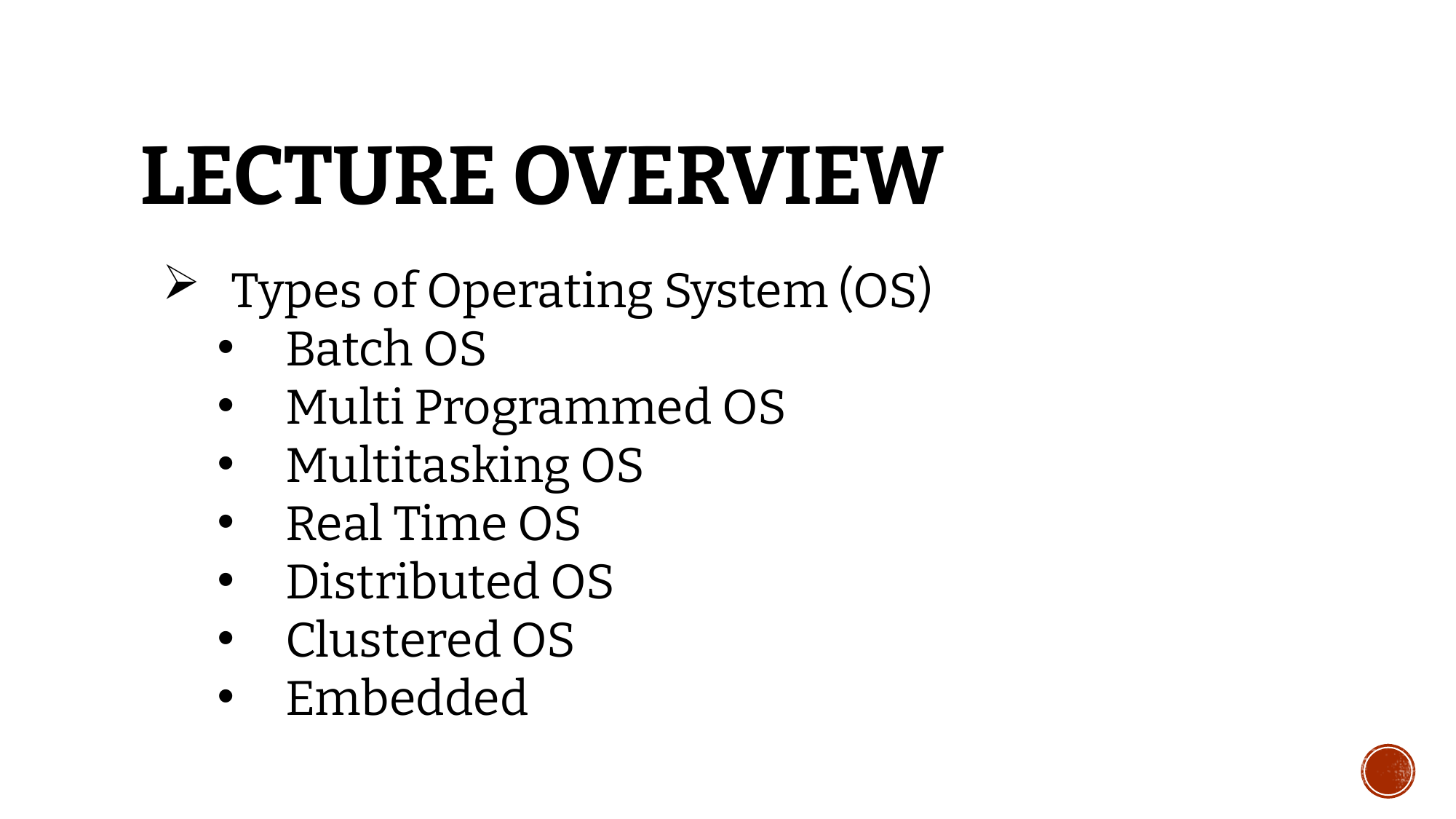

# Lecture Overview
Types of Operating System (OS)
Batch OS
Multi Programmed OS
Multitasking OS
Real Time OS
Distributed OS
Clustered OS
Embedded